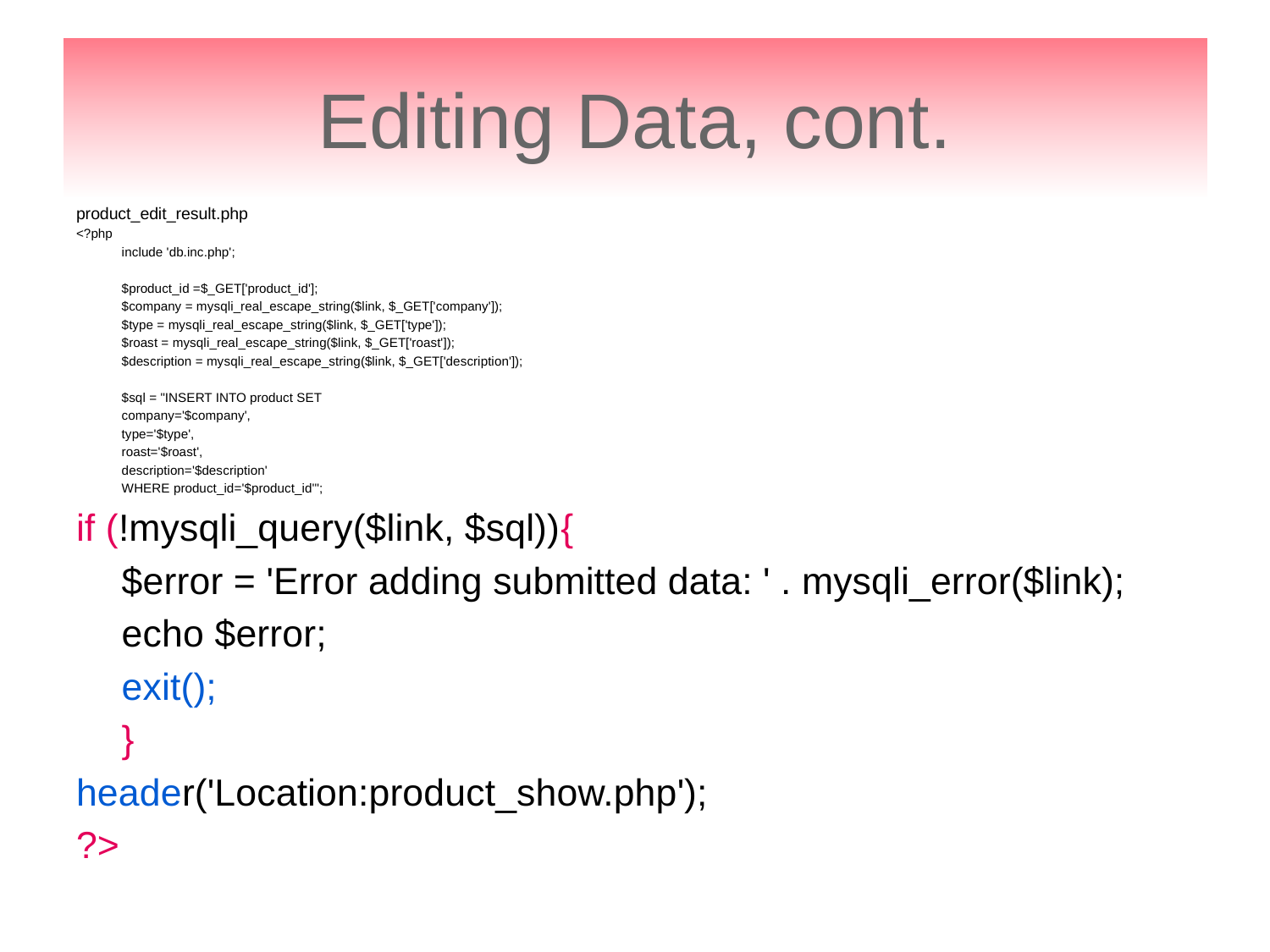

# Editing Data, cont.
product_edit_result.php
<?php
	include 'db.inc.php';

	$product_id =$_GET['product_id'];
	$company = mysqli_real_escape_string($link, $_GET['company']);
	$type = mysqli_real_escape_string($link, $_GET['type']);
	$roast = mysqli_real_escape_string($link, $_GET['roast']);
	$description = mysqli_real_escape_string($link, $_GET['description']);

	$sql = "INSERT INTO product SET
	company='$company',
	type='$type',
	roast='$roast',
	description='$description'
	WHERE product_id='$product_id'";
if (!mysqli_query($link, $sql)){
		$error = 'Error adding submitted data: ' . mysqli_error($link);
		echo $error;
		exit();
	}
header('Location:product_show.php');
?>